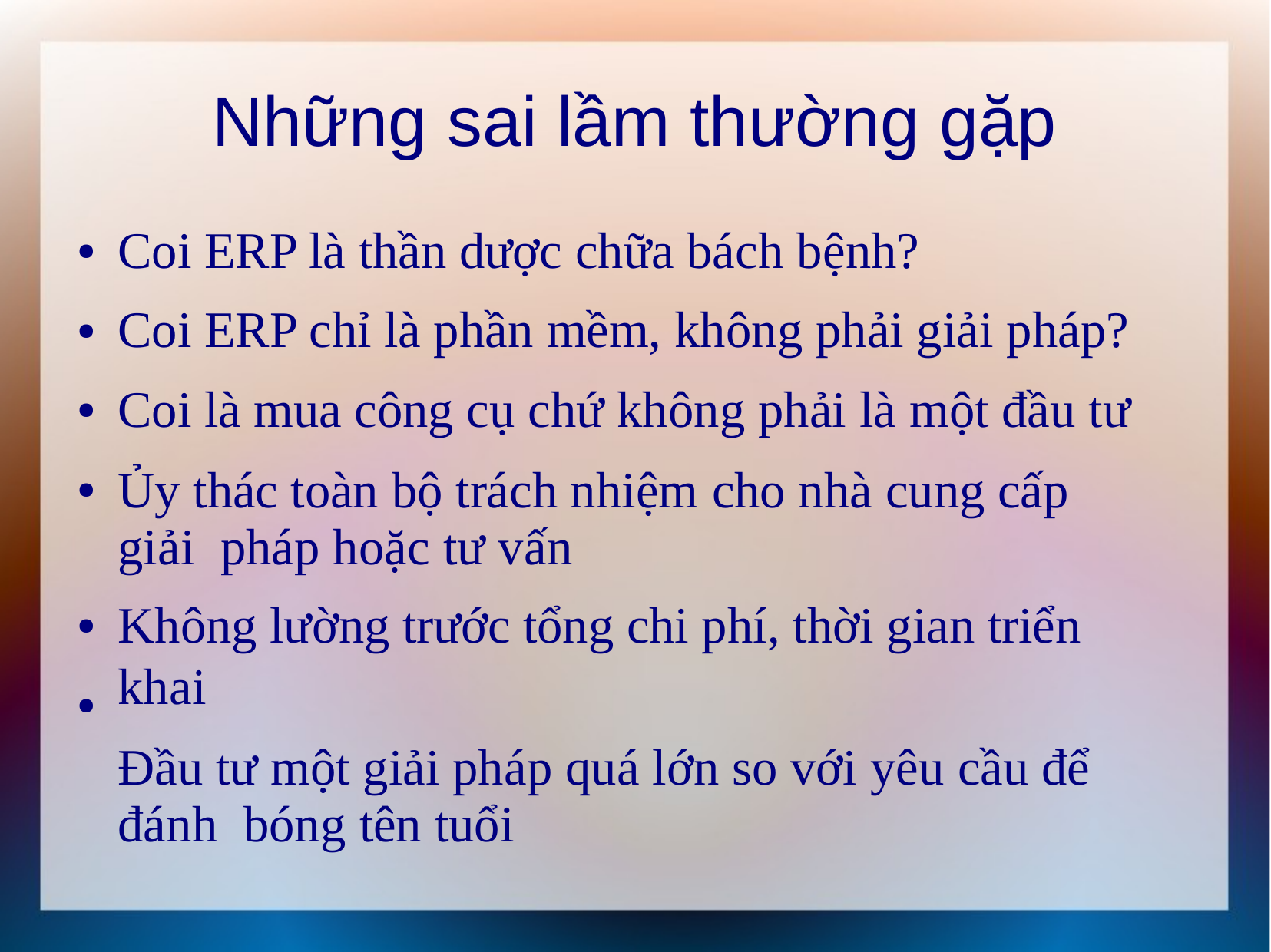

# Những sai lầm thường gặp
Coi ERP là thần dược chữa bách bệnh?
Coi ERP chỉ là phần mềm, không phải giải pháp?  Coi là mua công cụ chứ không phải là một đầu tư
Ủy thác toàn bộ trách nhiệm cho nhà cung cấp giải  pháp hoặc tư vấn
Không lường trước tổng chi phí, thời gian triển khai
Đầu tư một giải pháp quá lớn so với yêu cầu để đánh  bóng tên tuổi
●
●
●
●
●
●